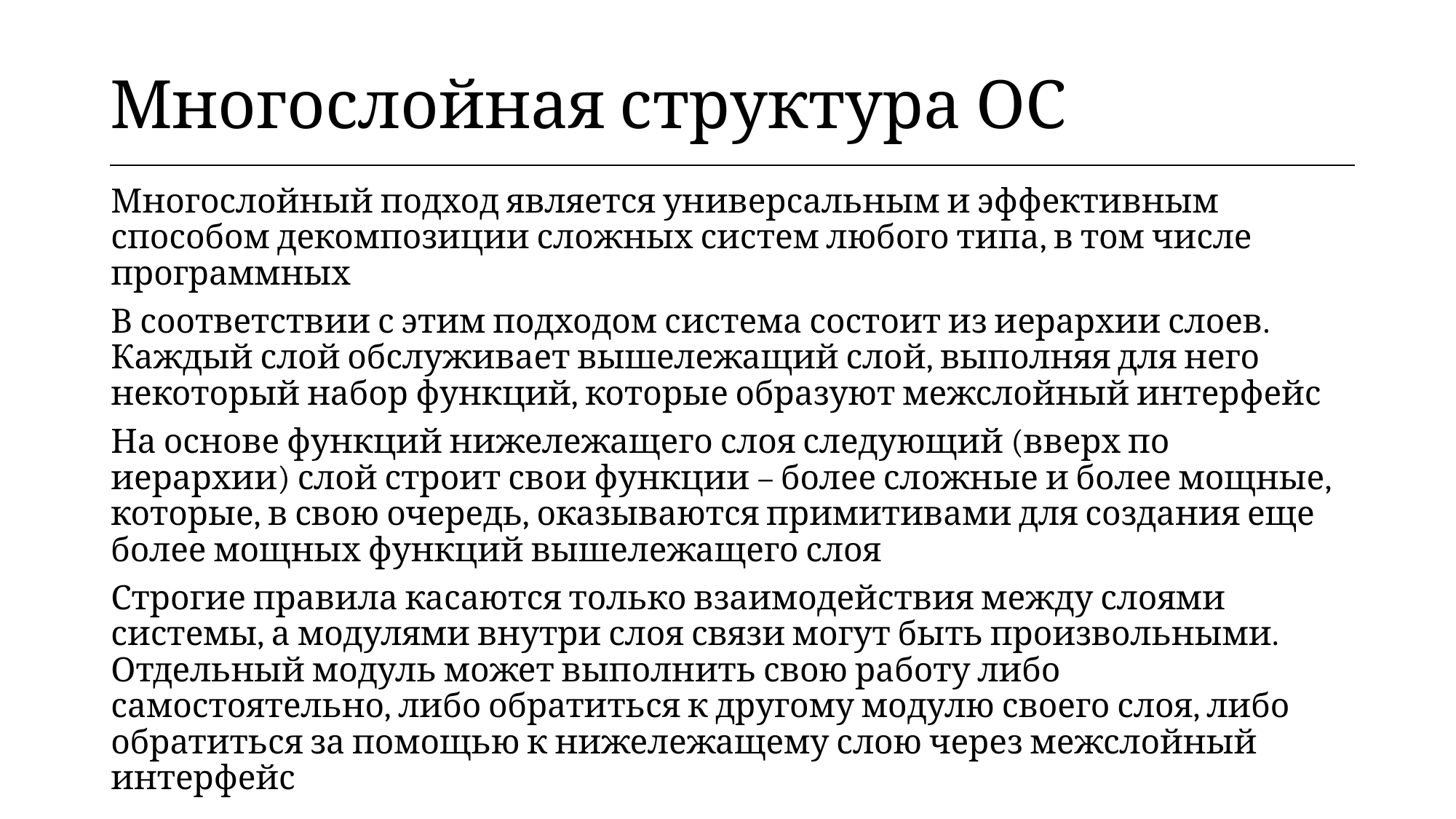

| Многослойная структура ОС |
| --- |
Многослойный подход является универсальным и эффективным способом декомпозиции сложных систем любого типа, в том числе программных
В соответствии с этим подходом система состоит из иерархии слоев. Каждый слой обслуживает вышележащий слой, выполняя для него некоторый набор функций, которые образуют межслойный интерфейс
На основе функций нижележащего слоя следующий (вверх по иерархии) слой строит свои функции – более сложные и более мощные, которые, в свою очередь, оказываются примитивами для создания еще более мощных функций вышележащего слоя
Строгие правила касаются только взаимодействия между слоями системы, а модулями внутри слоя связи могут быть произвольными. Отдельный модуль может выполнить свою работу либо самостоятельно, либо обратиться к другому модулю своего слоя, либо обратиться за помощью к нижележащему слою через межслойный интерфейс